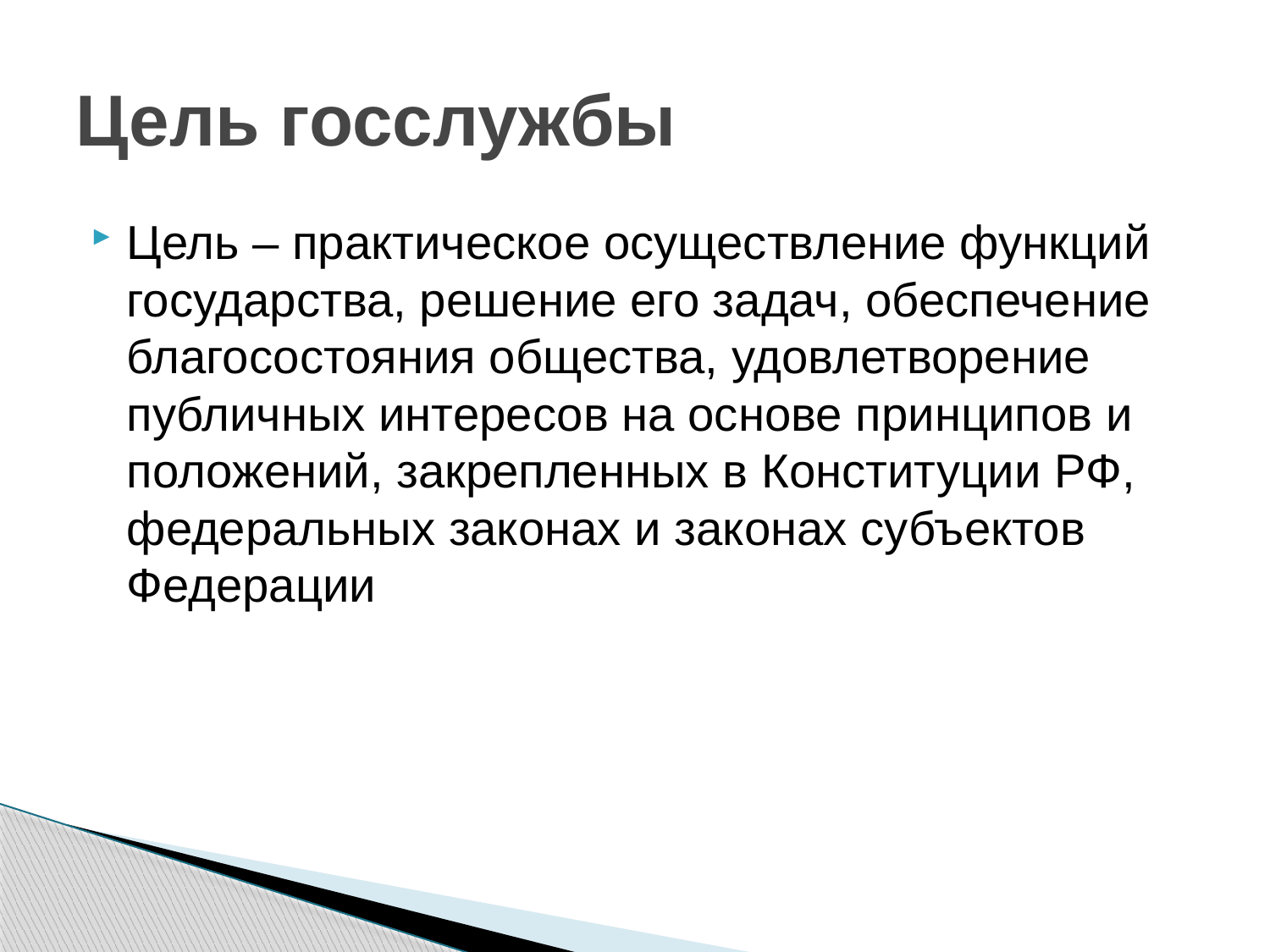

# Цель госслужбы
Цель – практическое осуществление функций государства, решение его задач, обеспечение благосостояния общества, удовлетворение публичных интересов на основе принципов и положений, закрепленных в Конституции РФ, федеральных законах и законах субъектов Федерации